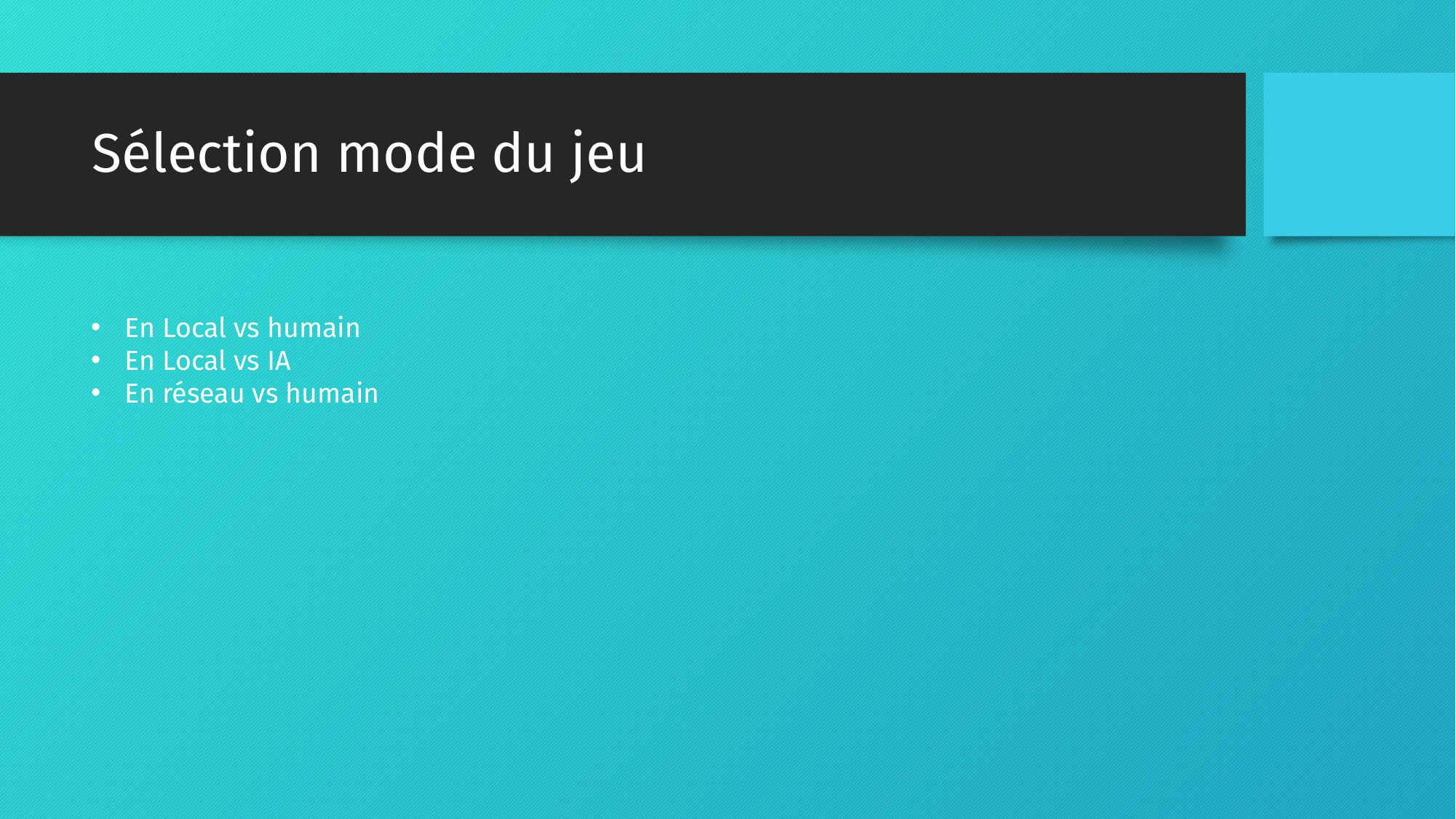

# Sélection mode du jeu
En Local vs humain
En Local vs IA
En réseau vs humain